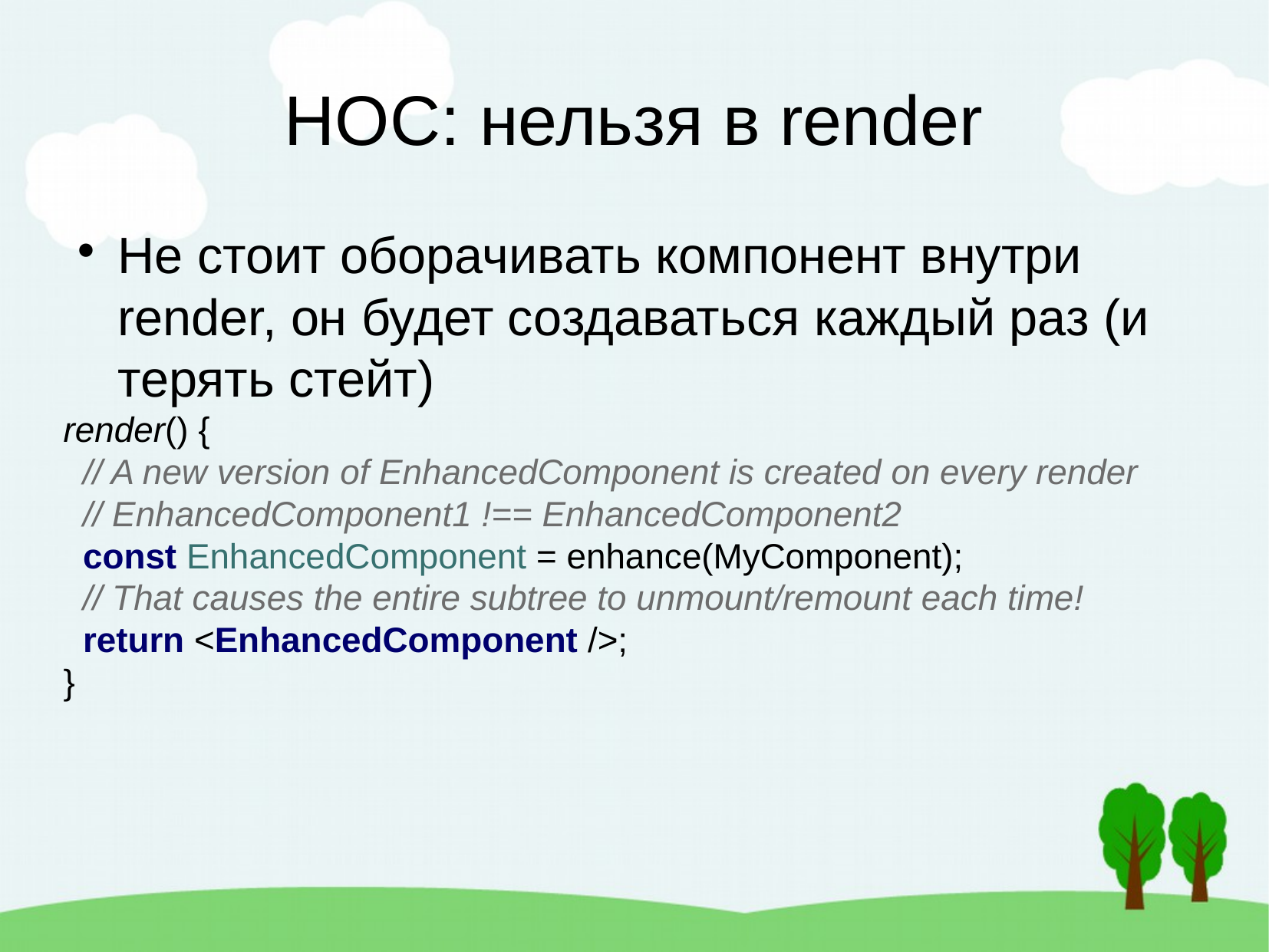

HOC: нельзя в render
Не стоит оборачивать компонент внутри render, он будет создаваться каждый раз (и терять стейт)
render() {
  // A new version of EnhancedComponent is created on every render
  // EnhancedComponent1 !== EnhancedComponent2
  const EnhancedComponent = enhance(MyComponent);
  // That causes the entire subtree to unmount/remount each time!
  return <EnhancedComponent />;
}